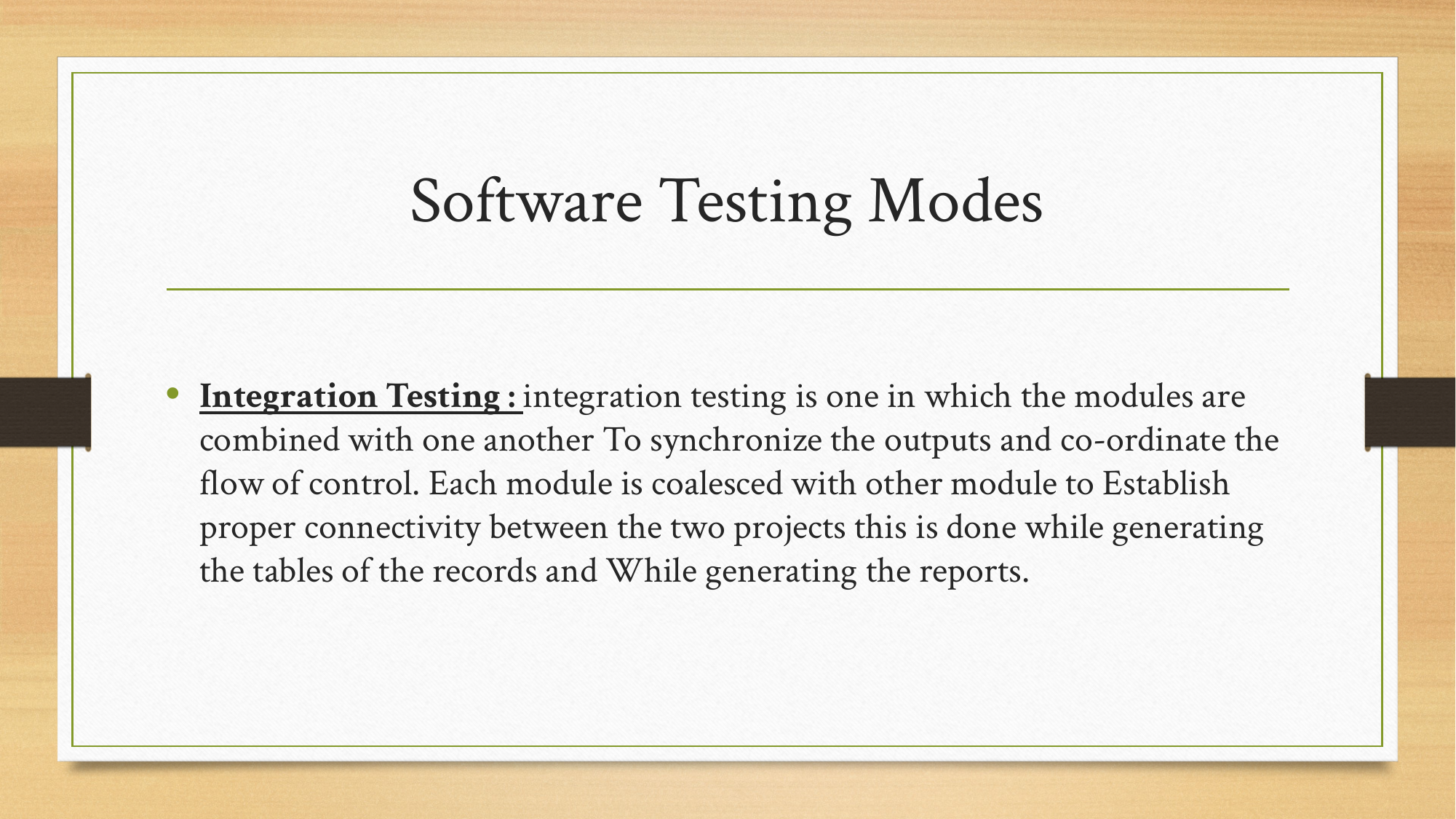

# Software Testing Modes

Integration Testing : integration testing is one in which the modules are combined with one another To synchronize the outputs and co-ordinate the flow of control. Each module is coalesced with other module to Establish proper connectivity between the two projects this is done while generating the tables of the records and While generating the reports.